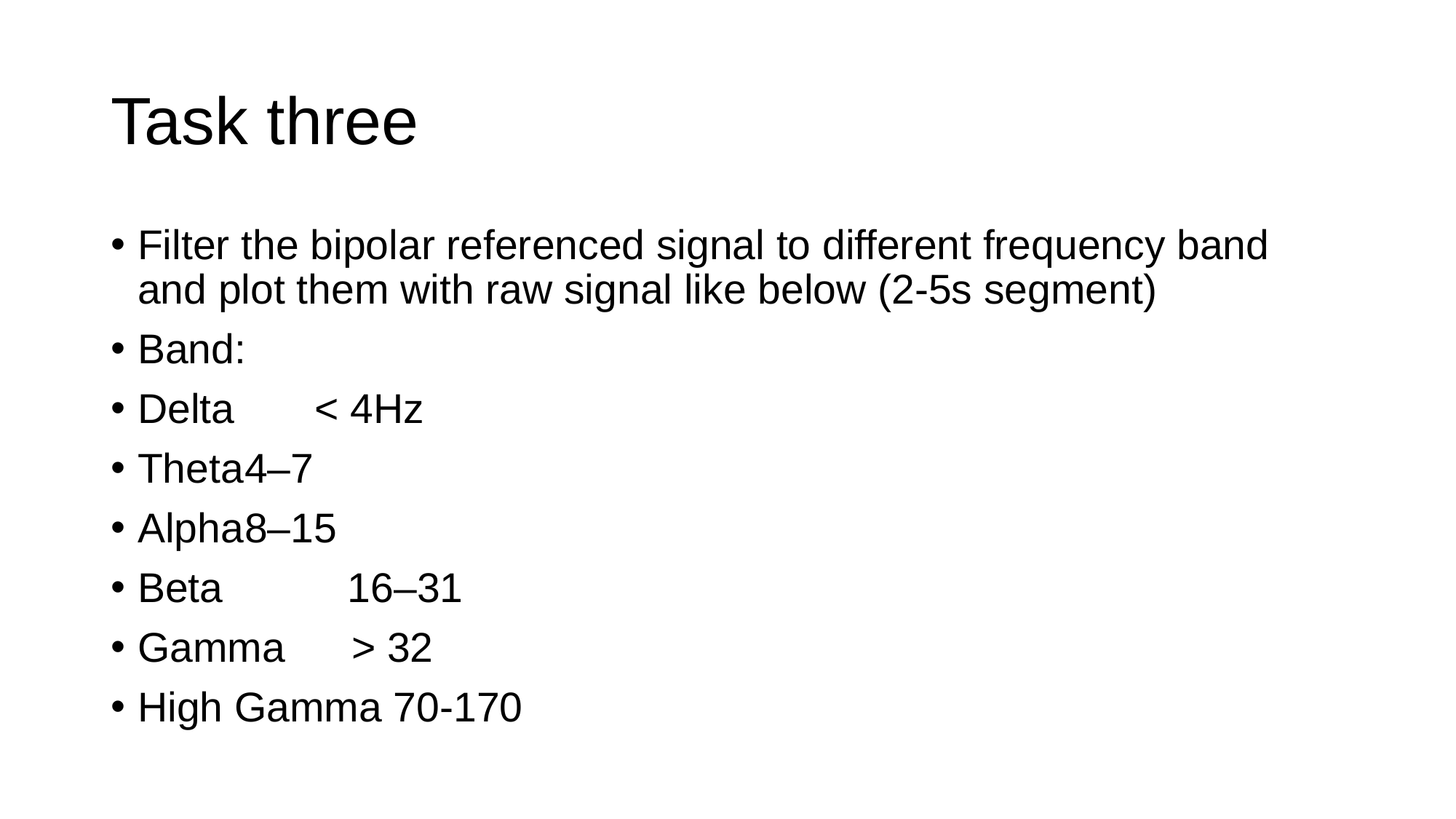

# Task three
Filter the bipolar referenced signal to different frequency band and plot them with raw signal like below (2-5s segment)
Band:
Delta       < 4Hz
Theta	4–7
Alpha	8–15
Beta	         16–31
Gamma	> 32
High Gamma 70-170